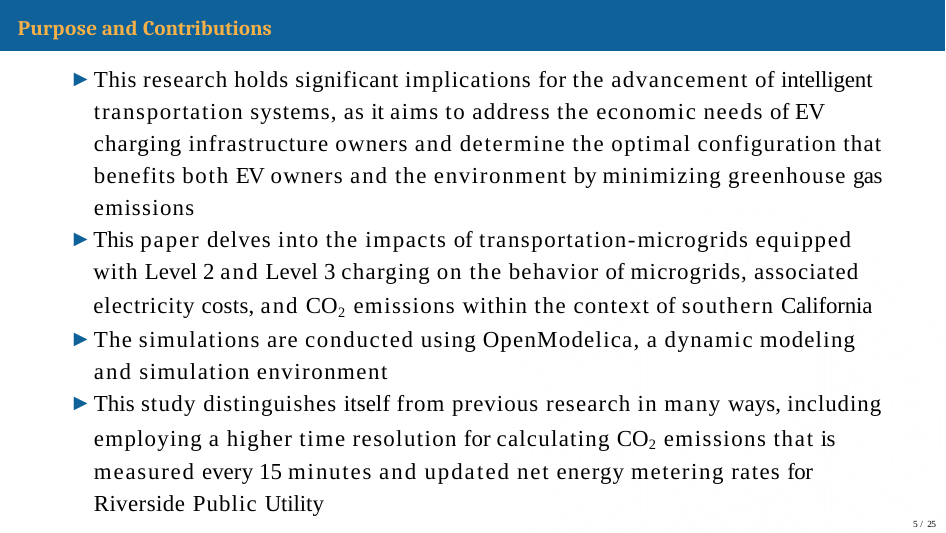

Purpose and Contributions
This research holds significant implications for the advancement of intelligent transportation systems, as it aims to address the economic needs of EV 	charging infrastructure owners and determine the optimal configuration that benefits both EV owners and the environment by minimizing greenhouse gas emissions
This paper delves into the impacts of transportation-microgrids equipped with Level 2 and Level 3 charging on the behavior of microgrids, associated electricity costs, and CO2 emissions within the context of southern California
The simulations are conducted using OpenModelica, a dynamic modeling and simulation environment
This study distinguishes itself from previous research in many ways, including employing a higher time resolution for calculating CO2 emissions that is measured every 15 minutes and updated net energy metering rates for 	Riverside Public Utility
5 / 25